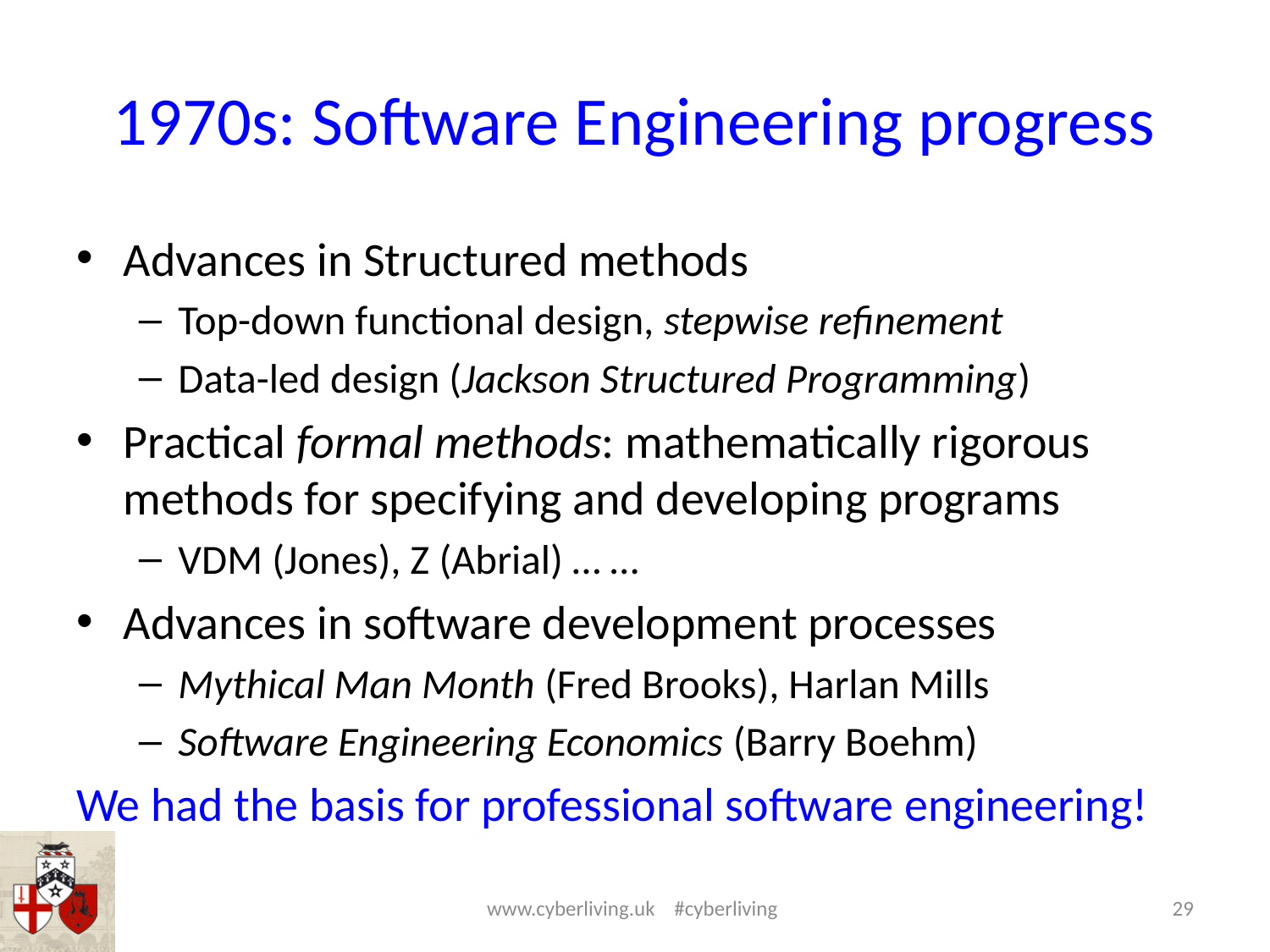

# 1970s: Software Engineering progress
Advances in Structured methods
Top-down functional design, stepwise refinement
Data-led design (Jackson Structured Programming)
Practical formal methods: mathematically rigorous methods for specifying and developing programs
VDM (Jones), Z (Abrial) … …
Advances in software development processes
Mythical Man Month (Fred Brooks), Harlan Mills
Software Engineering Economics (Barry Boehm)
We had the basis for professional software engineering!
www.cyberliving.uk    #cyberliving
29